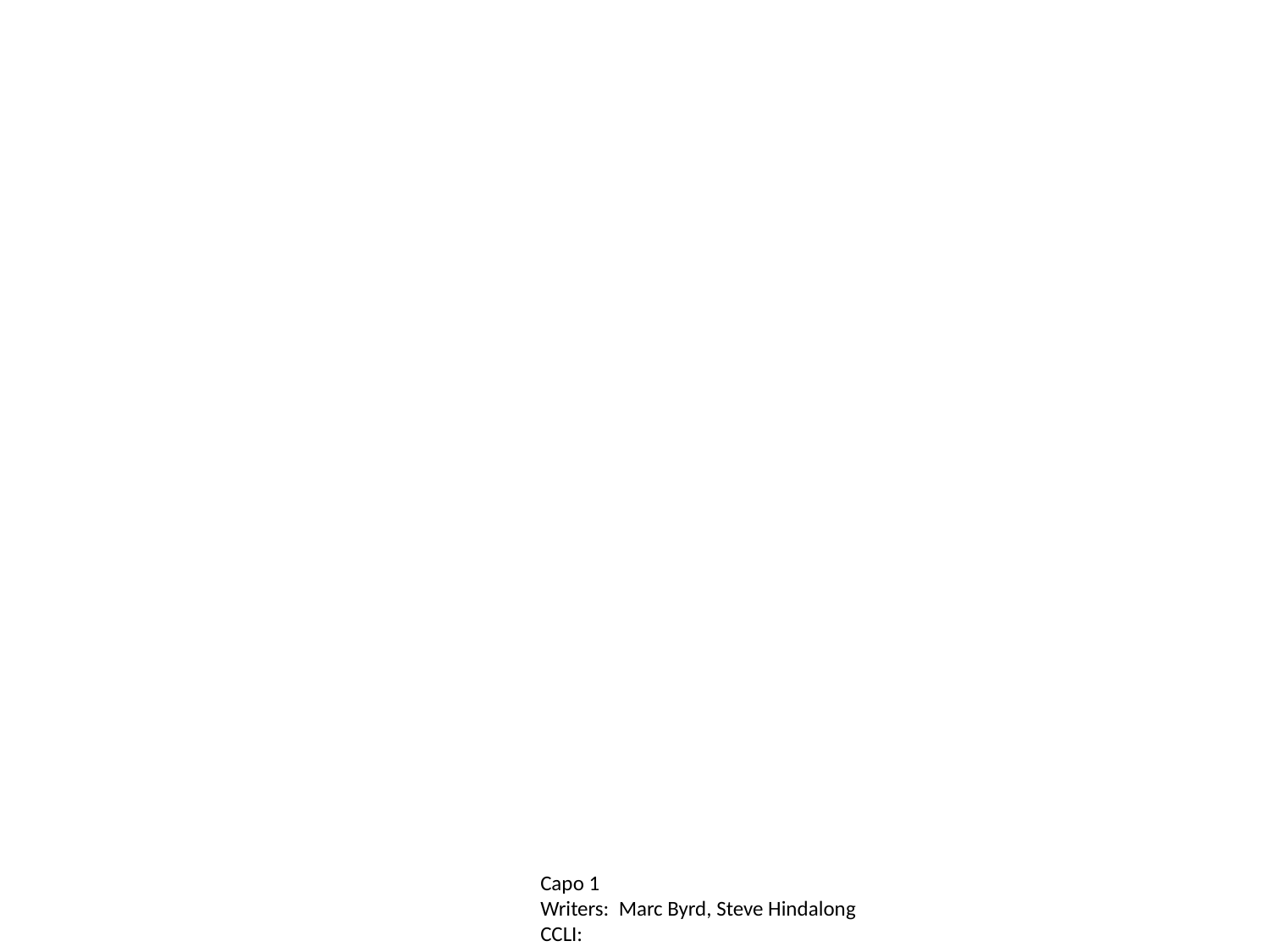

Capo 1
Writers:  Marc Byrd, Steve Hindalong
CCLI: